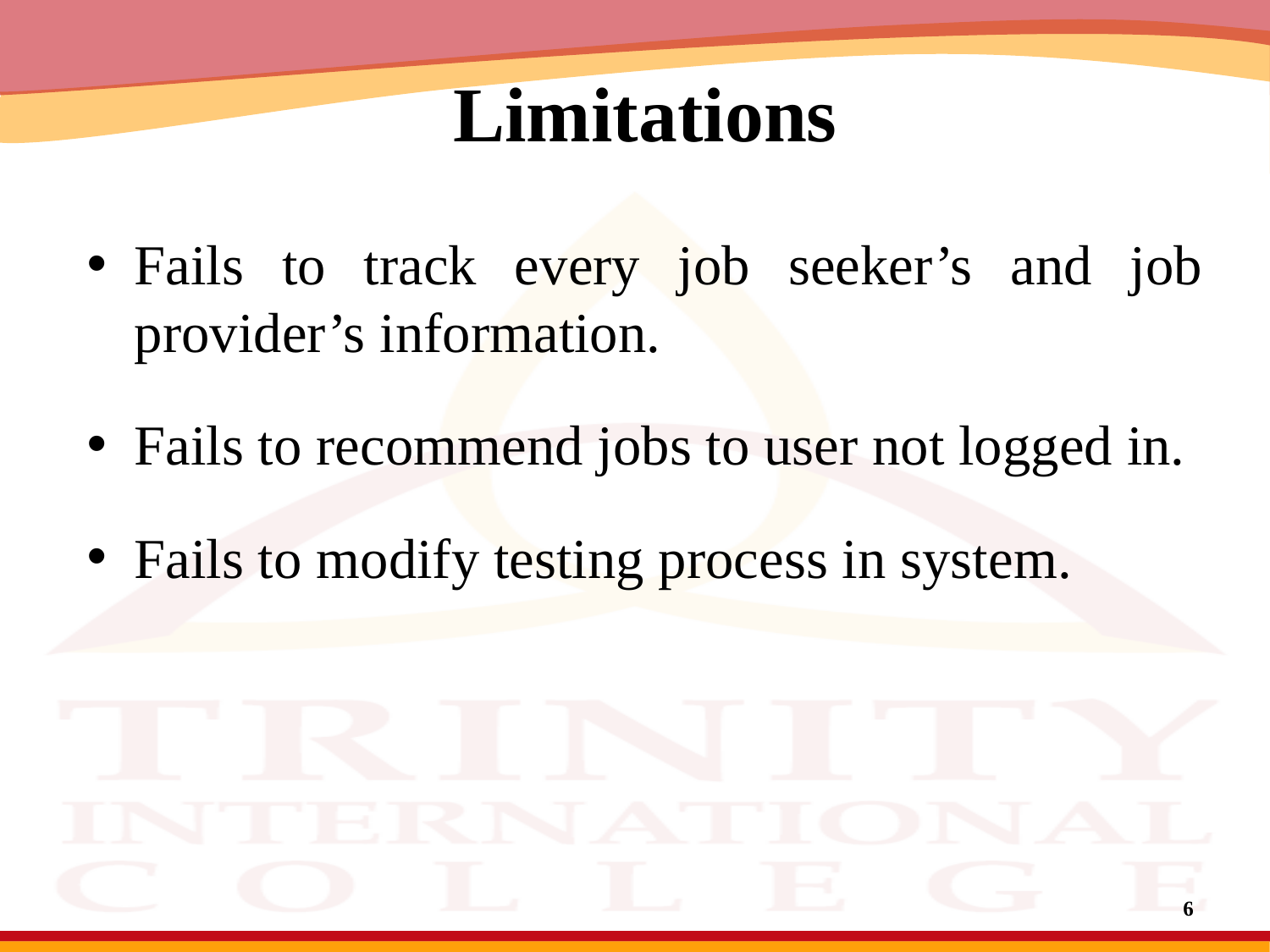

# Limitations
Fails to track every job seeker’s and job provider’s information.
Fails to recommend jobs to user not logged in.
Fails to modify testing process in system.
6